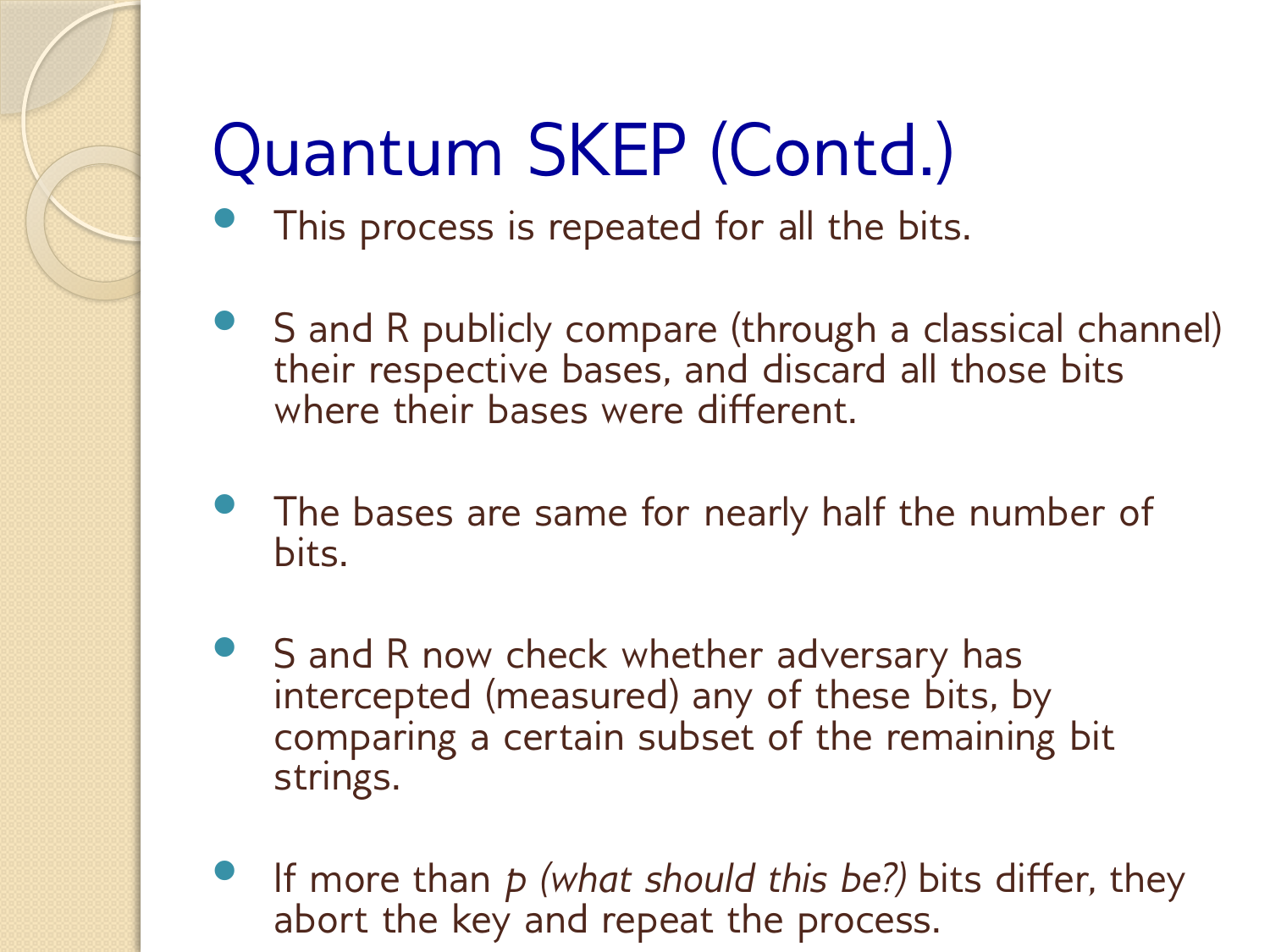

Quantum SKEP (Contd.)
This process is repeated for all the bits.

S and R publicly compare (through a classical channel) their respective bases, and discard all those bits where their bases were different.

The bases are same for nearly half the number of bits.

S and R now check whether adversary has intercepted (measured) any of these bits, by comparing a certain subset of the remaining bit strings.

If more than p (what should this be?) bits differ, they abort the key and repeat the process.